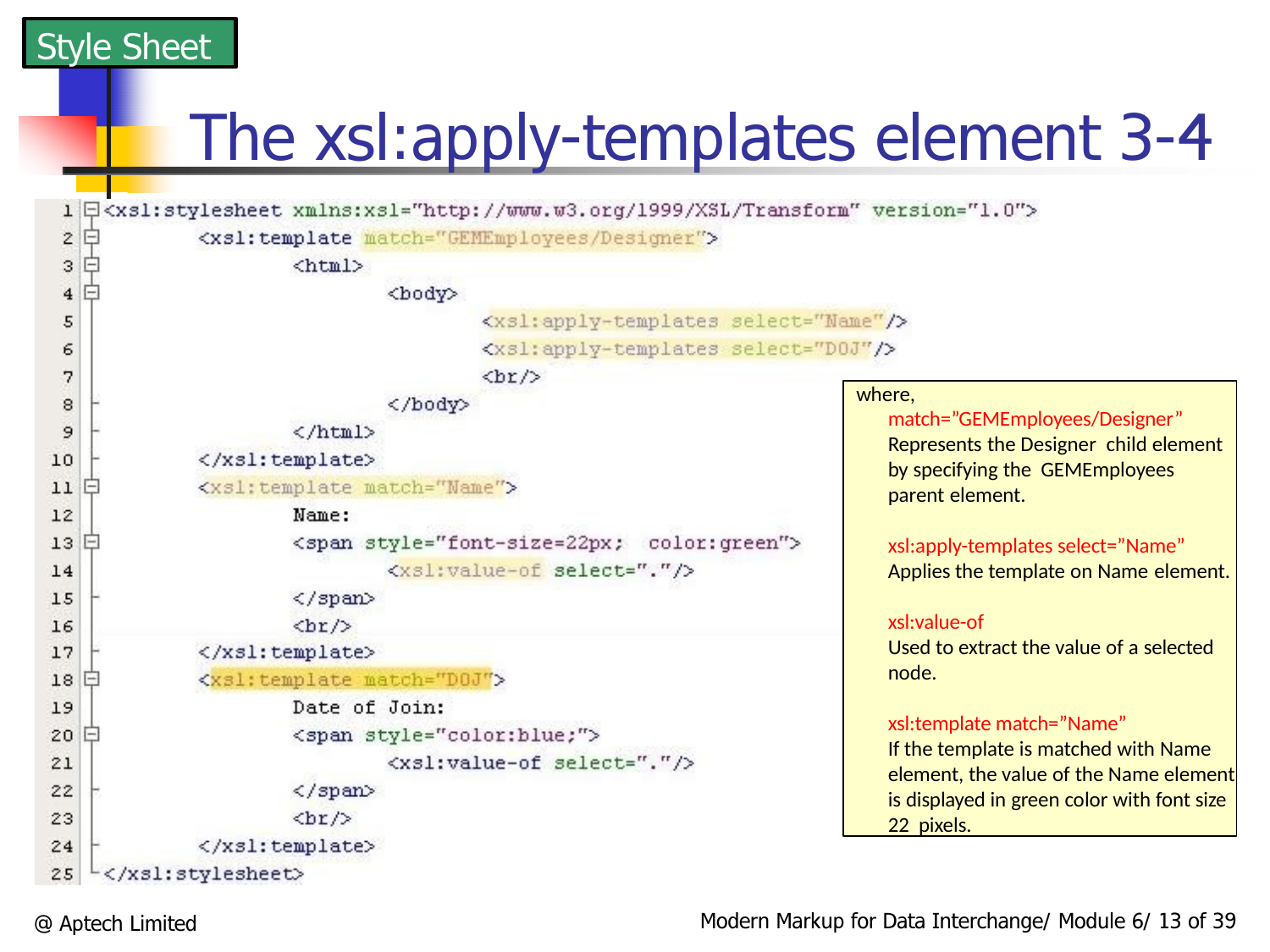

Style Sheet

# The xsl:apply-templates element 3-4

where,
match=”GEMEmployees/Designer”
Represents the Designer  child element by specifying the GEMEmployees  parent element.

xsl:apply-templates select=”Name”
Applies the template on Name element.

xsl:value-of
Used to extract the value of a selected node.

xsl:template match=”Name”
If the template is matched with Name element, the value of the Name element is displayed in green color with font size 22 pixels.
@ Aptech Limited
Modern Markup for Data Interchange/ Module 6/ 13 of 39